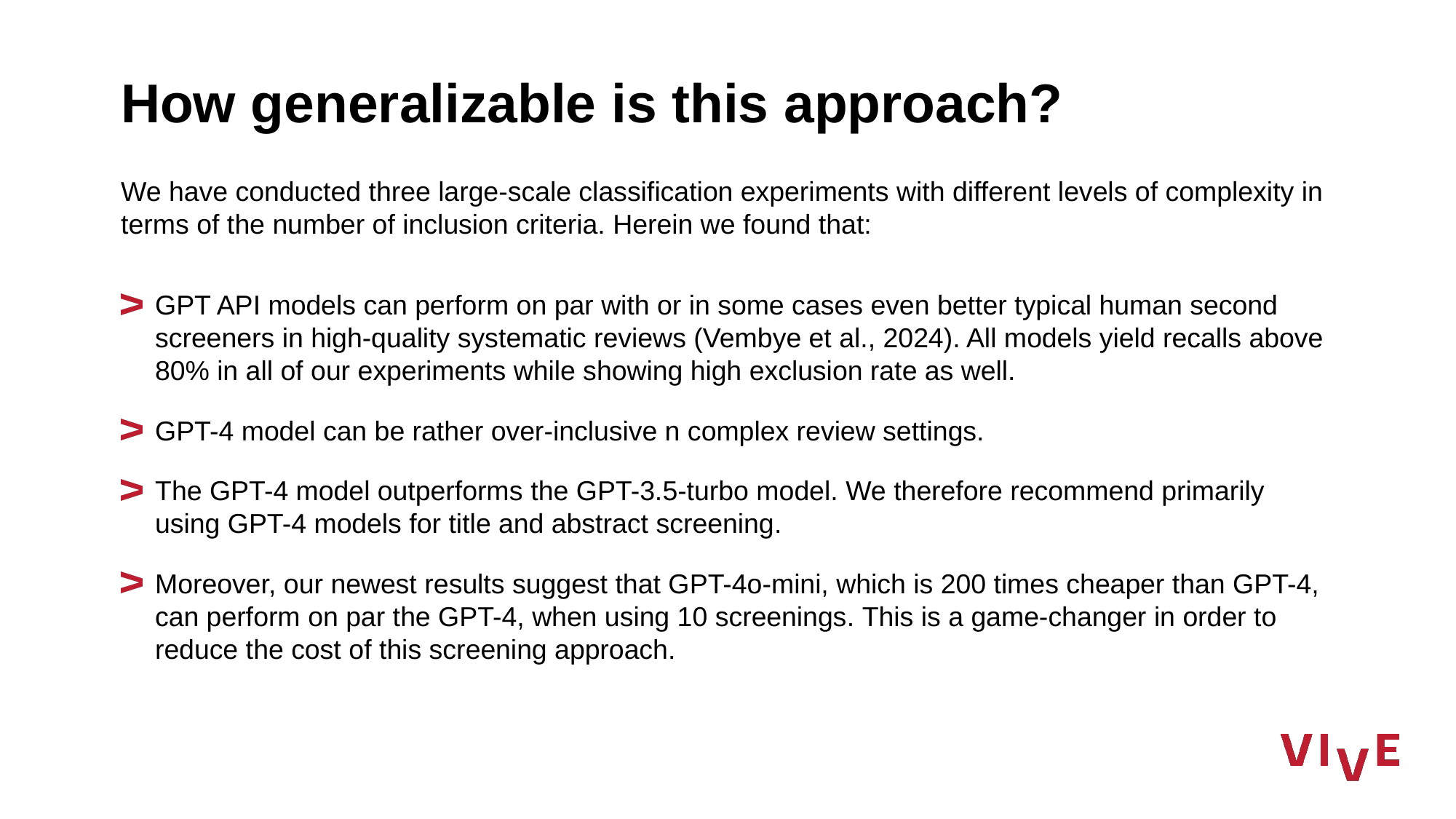

# How generalizable is this approach?
We have conducted three large-scale classification experiments with different levels of complexity in terms of the number of inclusion criteria. Herein we found that:
GPT API models can perform on par with or in some cases even better typical human second screeners in high-quality systematic reviews (Vembye et al., 2024). All models yield recalls above 80% in all of our experiments while showing high exclusion rate as well.
GPT-4 model can be rather over-inclusive n complex review settings.
The GPT-4 model outperforms the GPT-3.5-turbo model. We therefore recommend primarily using GPT-4 models for title and abstract screening.
Moreover, our newest results suggest that GPT-4o-mini, which is 200 times cheaper than GPT-4, can perform on par the GPT-4, when using 10 screenings. This is a game-changer in order to reduce the cost of this screening approach.